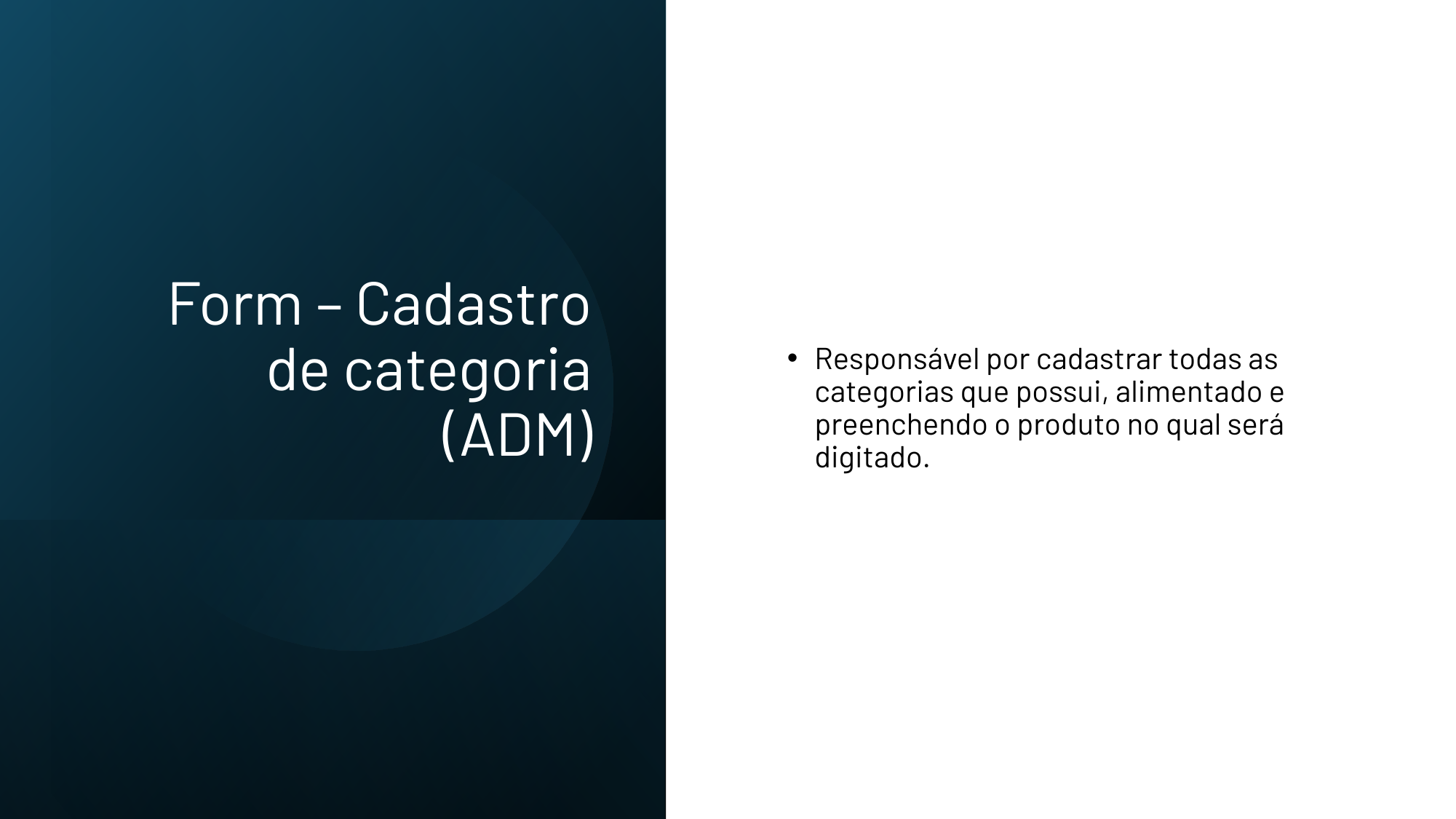

# Form – Cadastro de categoria (ADM)

Responsável por cadastrar todas as categorias que possui, alimentado e preenchendo o produto no qual será digitado.